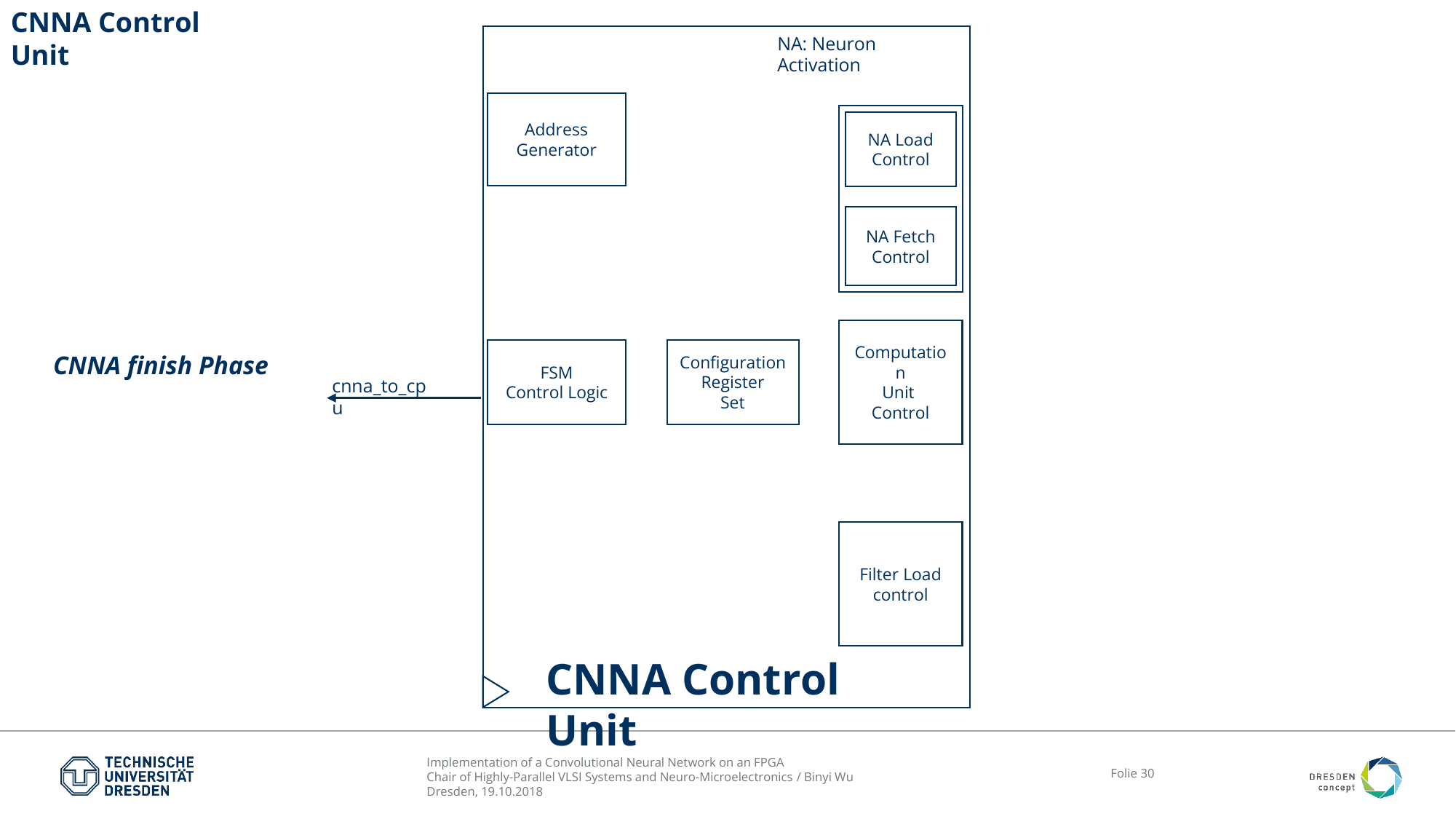

CNNA Control Unit

NA: Neuron Activation
Address Generator

NA Load
Control
NA Fetch Control
Computation
Unit
Control
FSM
Control Logic
Configuration
Register
Set
CNNA finish Phase
cnna_to_cpu
Filter Load
control
CNNA Control Unit